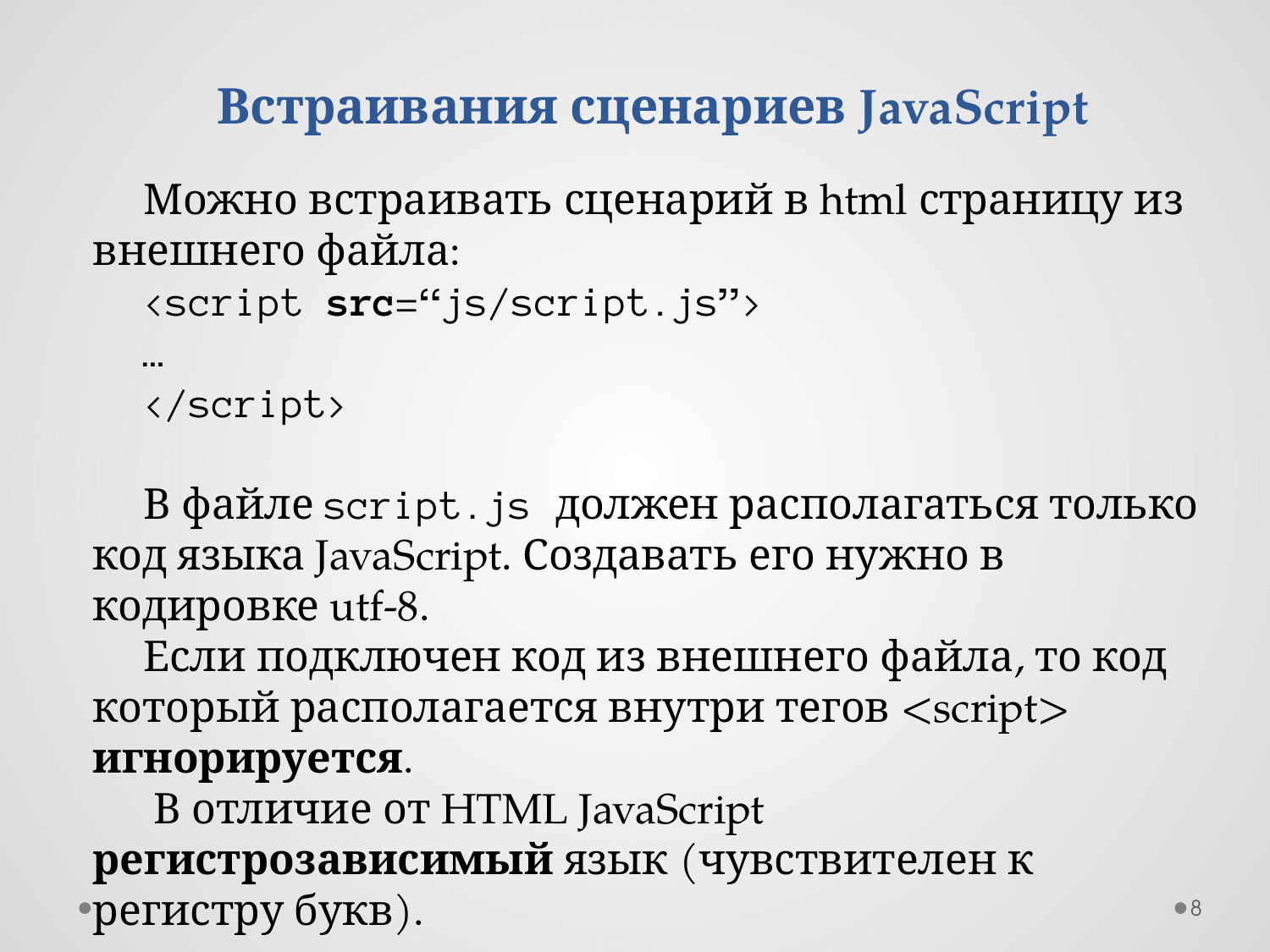

Встраивания сценариев JavaScript
Можно встраивать сценарий в html страницу из внешнего файла:
<script src=“js/script.js”>
…
</script>

В файле script.js должен располагаться только код языка JavaScript. Создавать его нужно в кодировке utf-8.
Если подключен код из внешнего файла, то код который располагается внутри тегов <script> игнорируется.
 В отличие от HTML JavaScript регистрозависимый язык (чувствителен к регистру букв).
8